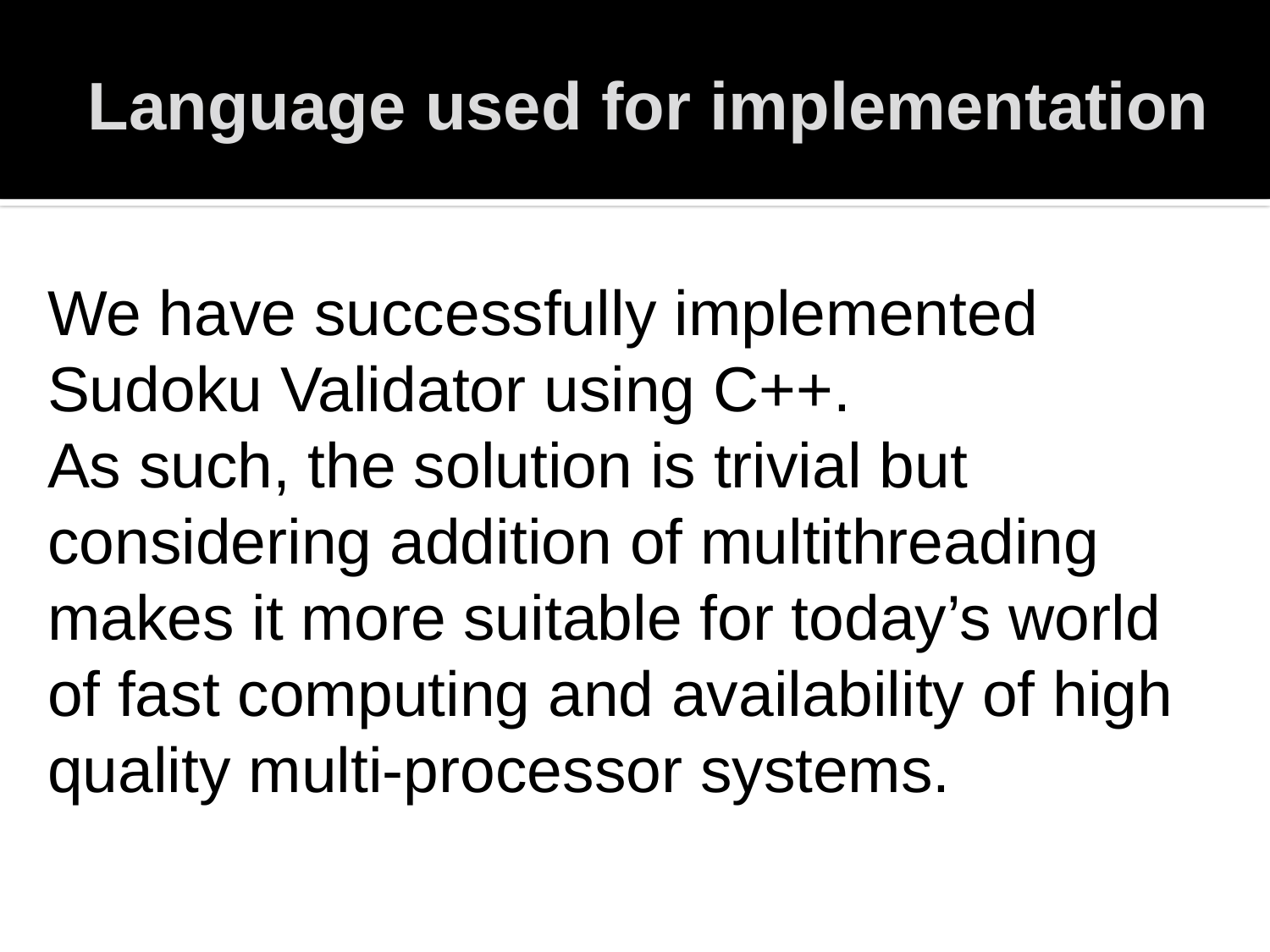

Language used for implementation
We have successfully implemented Sudoku Validator using C++.
As such, the solution is trivial but considering addition of multithreading makes it more suitable for today’s world of fast computing and availability of high quality multi-processor systems.